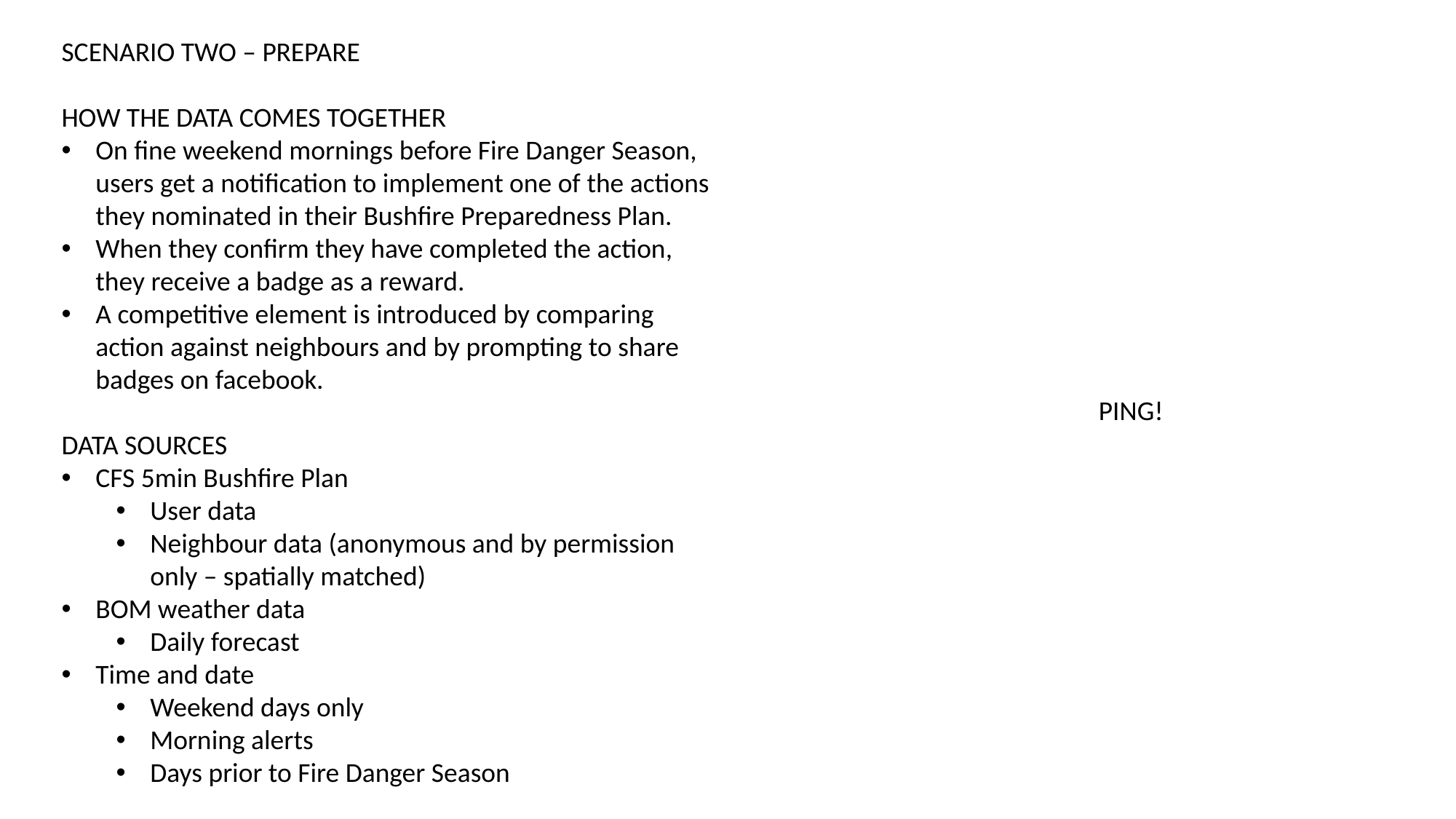

SCENARIO TWO – PREPARE

HOW THE DATA COMES TOGETHER
On fine weekend mornings before Fire Danger Season, users get a notification to implement one of the actions they nominated in their Bushfire Preparedness Plan.
When they confirm they have completed the action, they receive a badge as a reward.
A competitive element is introduced by comparing action against neighbours and by prompting to share badges on facebook.

DATA SOURCES
CFS 5min Bushfire Plan
User data
Neighbour data (anonymous and by permission only – spatially matched)
BOM weather data
Daily forecast
Time and date
Weekend days only
Morning alerts
Days prior to Fire Danger Season

PING!